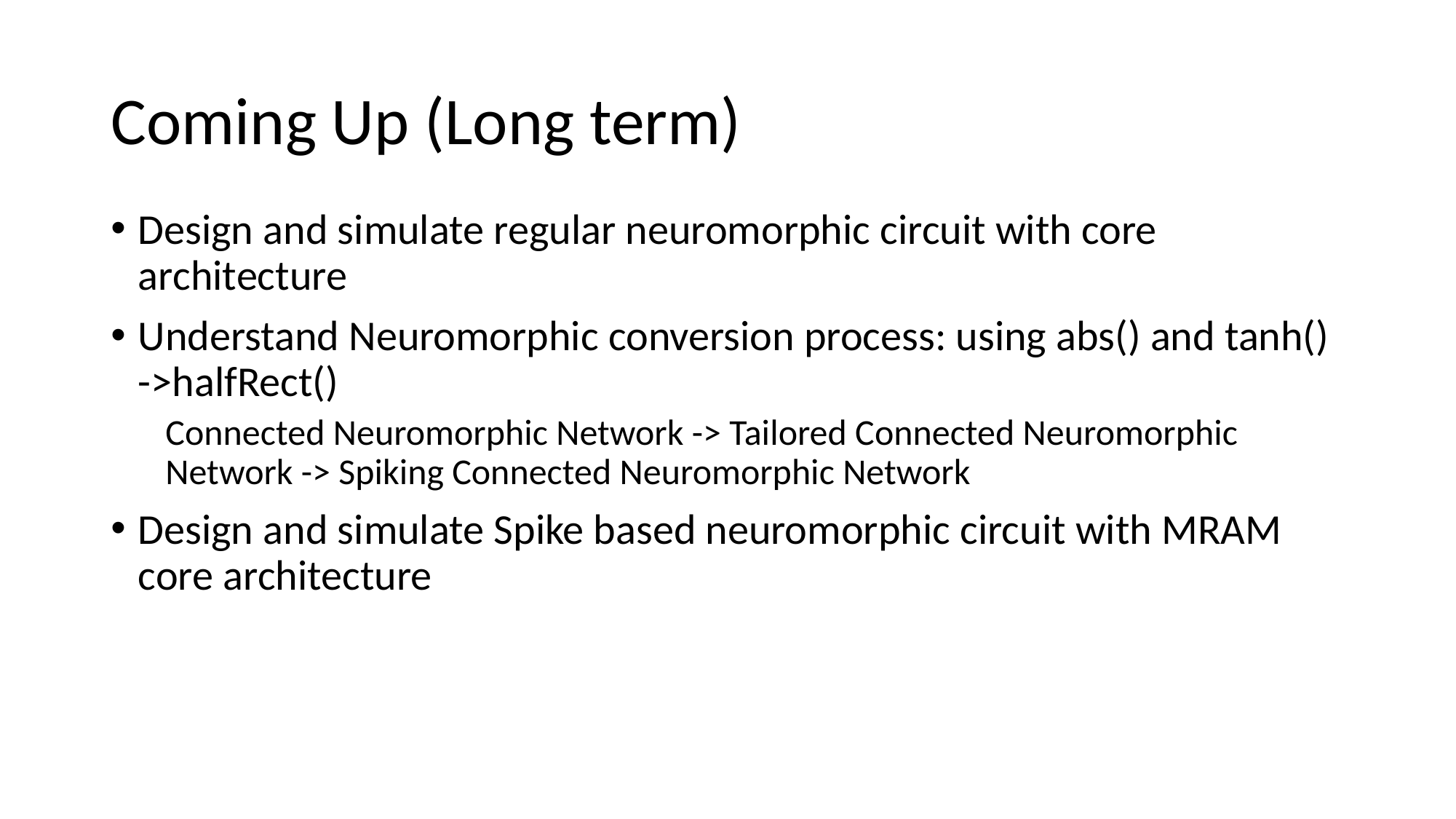

# Coming Up (Long term)
Design and simulate regular neuromorphic circuit with core architecture
Understand Neuromorphic conversion process: using abs() and tanh() ->halfRect()
Connected Neuromorphic Network -> Tailored Connected Neuromorphic Network -> Spiking Connected Neuromorphic Network
Design and simulate Spike based neuromorphic circuit with MRAM core architecture